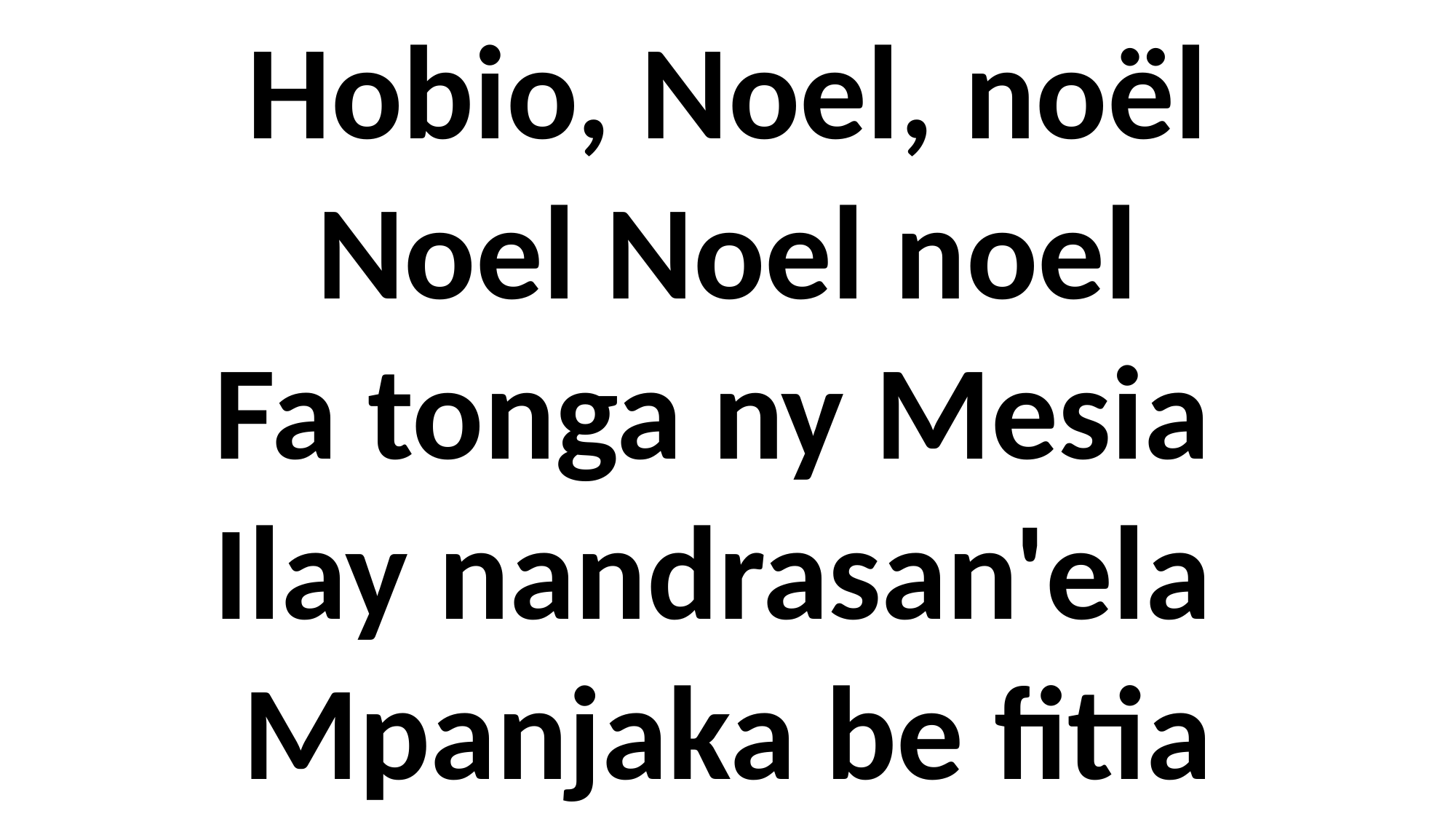

Hobio, Noel, noël
Noel Noel noel
Fa tonga ny Mesia
Ilay nandrasan'ela
Mpanjaka be fitia